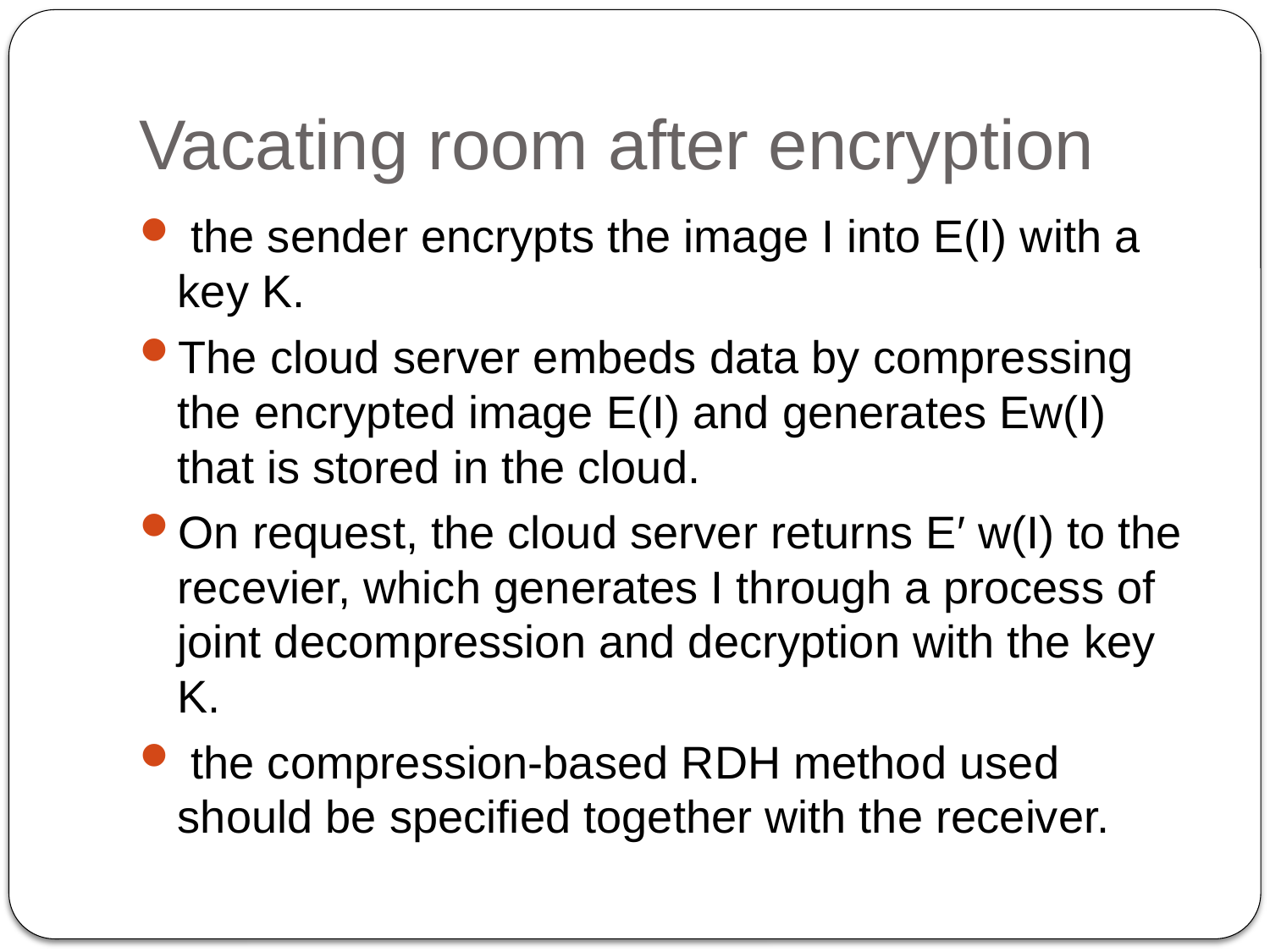

# Vacating room after encryption
 the sender encrypts the image I into E(I) with a key K.
The cloud server embeds data by compressing the encrypted image E(I) and generates Ew(I) that is stored in the cloud.
On request, the cloud server returns E′ w(I) to the recevier, which generates I through a process of joint decompression and decryption with the key K.
 the compression-based RDH method used should be speciﬁed together with the receiver.